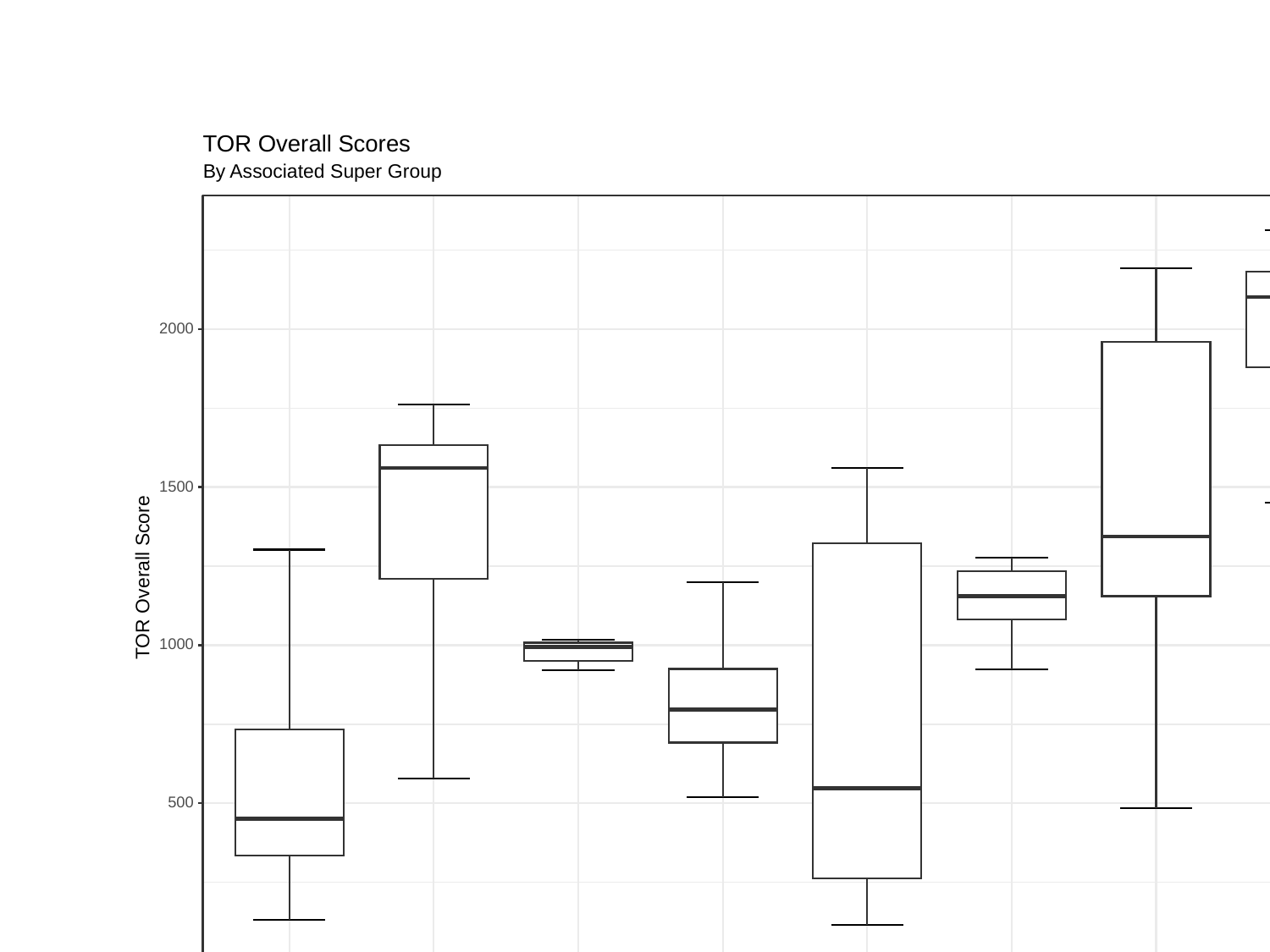

#

TOR Overall Scores
By Associated Super Group

2000

1500

TOR Overall Score

1000

500

Chlorophyta
Streptophyta
Stramenopiles
Rhodophyta
Alveolata
Discoba
Metamonada
Rhizaria
Super Groups